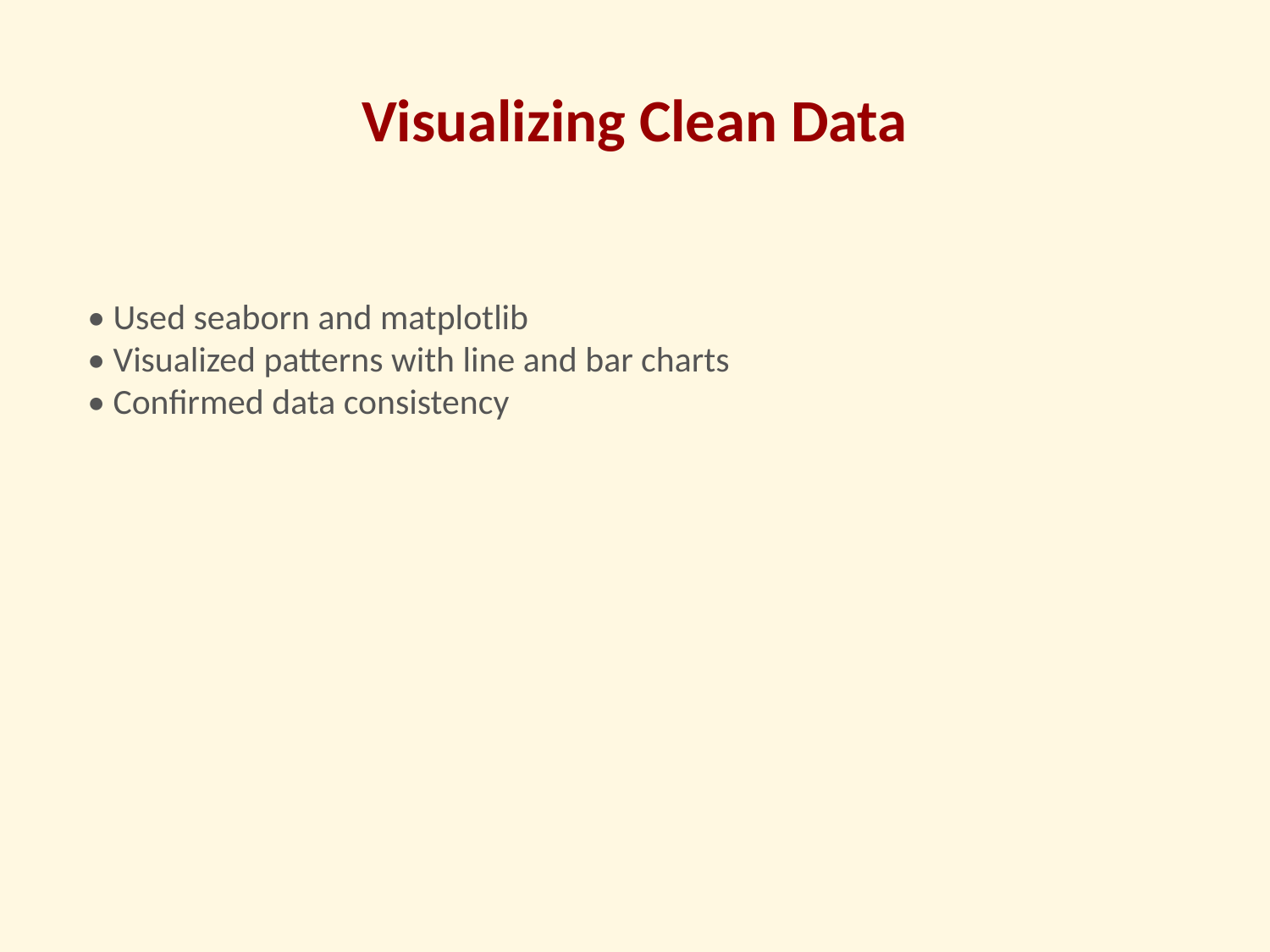

# Visualizing Clean Data

• Used seaborn and matplotlib
• Visualized patterns with line and bar charts
• Confirmed data consistency